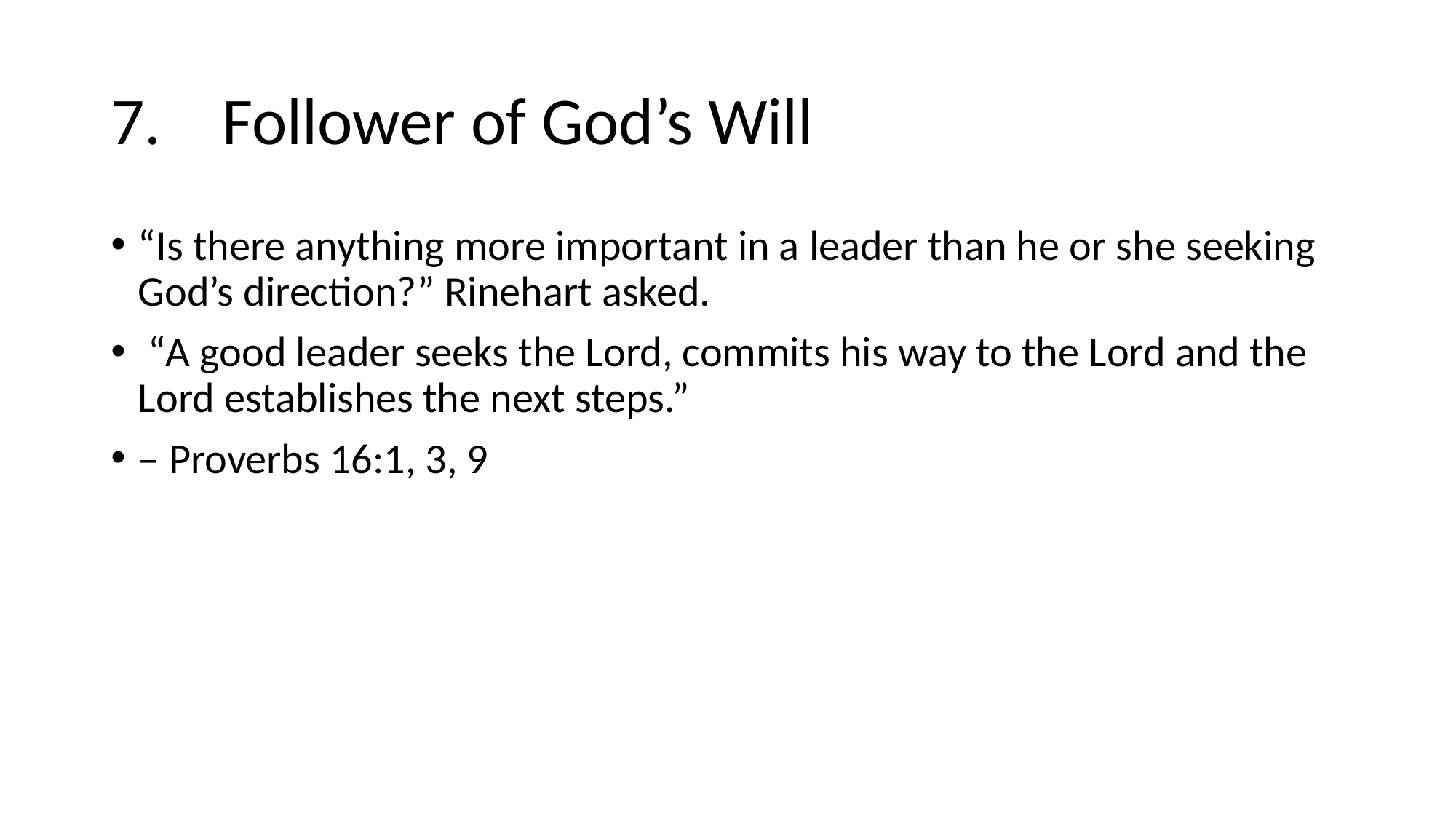

# 7.    Follower of God’s Will
“Is there anything more important in a leader than he or she seeking God’s direction?” Rinehart asked.
 “A good leader seeks the Lord, commits his way to the Lord and the Lord establishes the next steps.”
– Proverbs 16:1, 3, 9